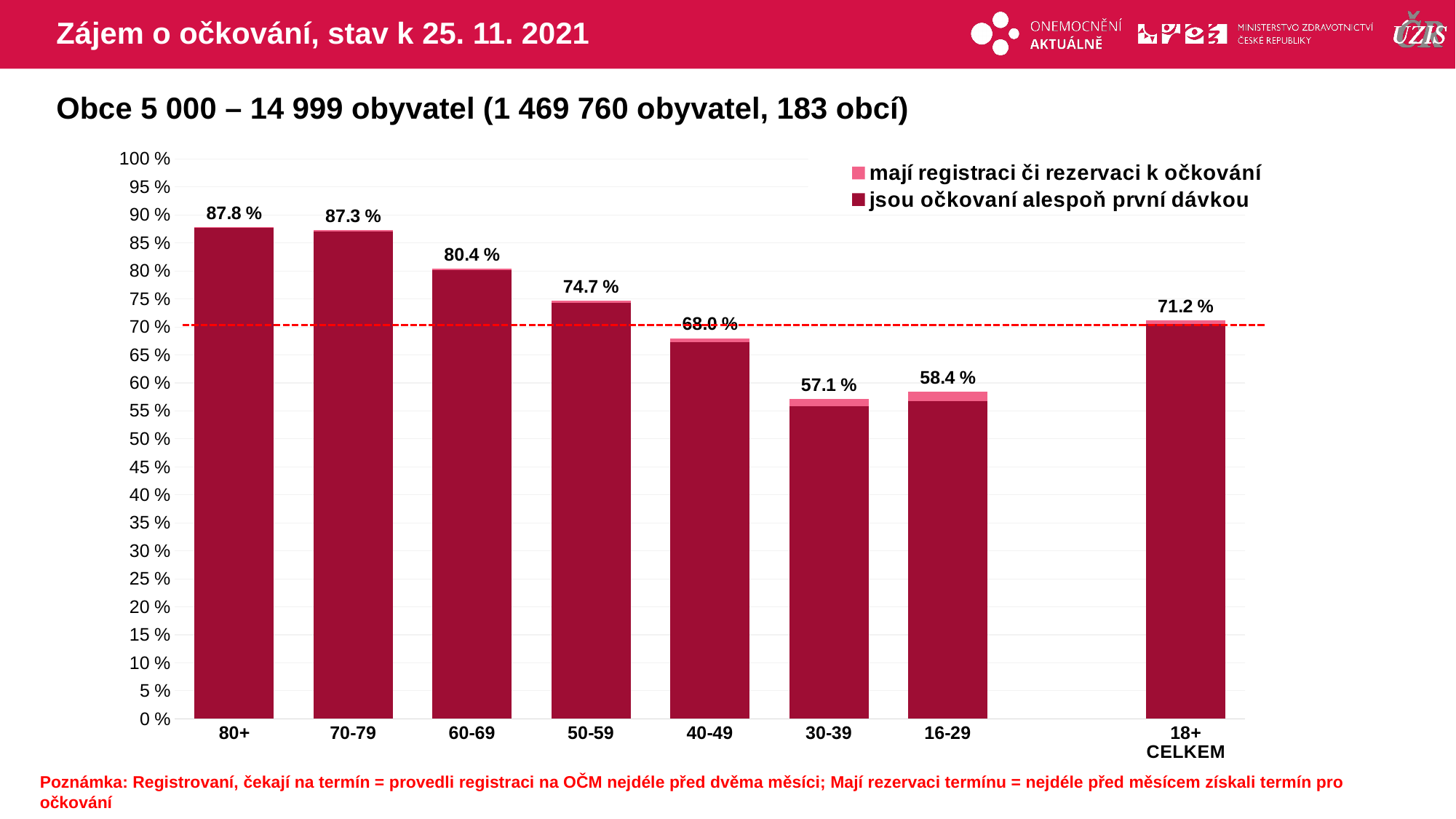

# Zájem o očkování, stav k 25. 11. 2021
Obce 5 000 – 14 999 obyvatel (1 469 760 obyvatel, 183 obcí)

### Chart

| Category | mají registraci či rezervaci k očkování | jsou očkovaní alespoň první dávkou |
|---|---|---|
| 80+ | 87.82361 | 87.6319572 |
| 70-79 | 87.25237 | 87.0442344 |
| 60-69 | 80.41243 | 80.1499043 |
| 50-59 | 74.70787 | 74.2785579 |
| 40-49 | 67.98384 | 67.3352591 |
| 30-39 | 57.12095 | 55.8818104 |
| 16-29 | 58.43282 | 56.7041028 |
|  | None | None |
| 18+ CELKEM | 71.20589 | 70.4930035 |
Poznámka: Registrovaní, čekají na termín = provedli registraci na OČM nejdéle před dvěma měsíci; Mají rezervaci termínu = nejdéle před měsícem získali termín pro očkování